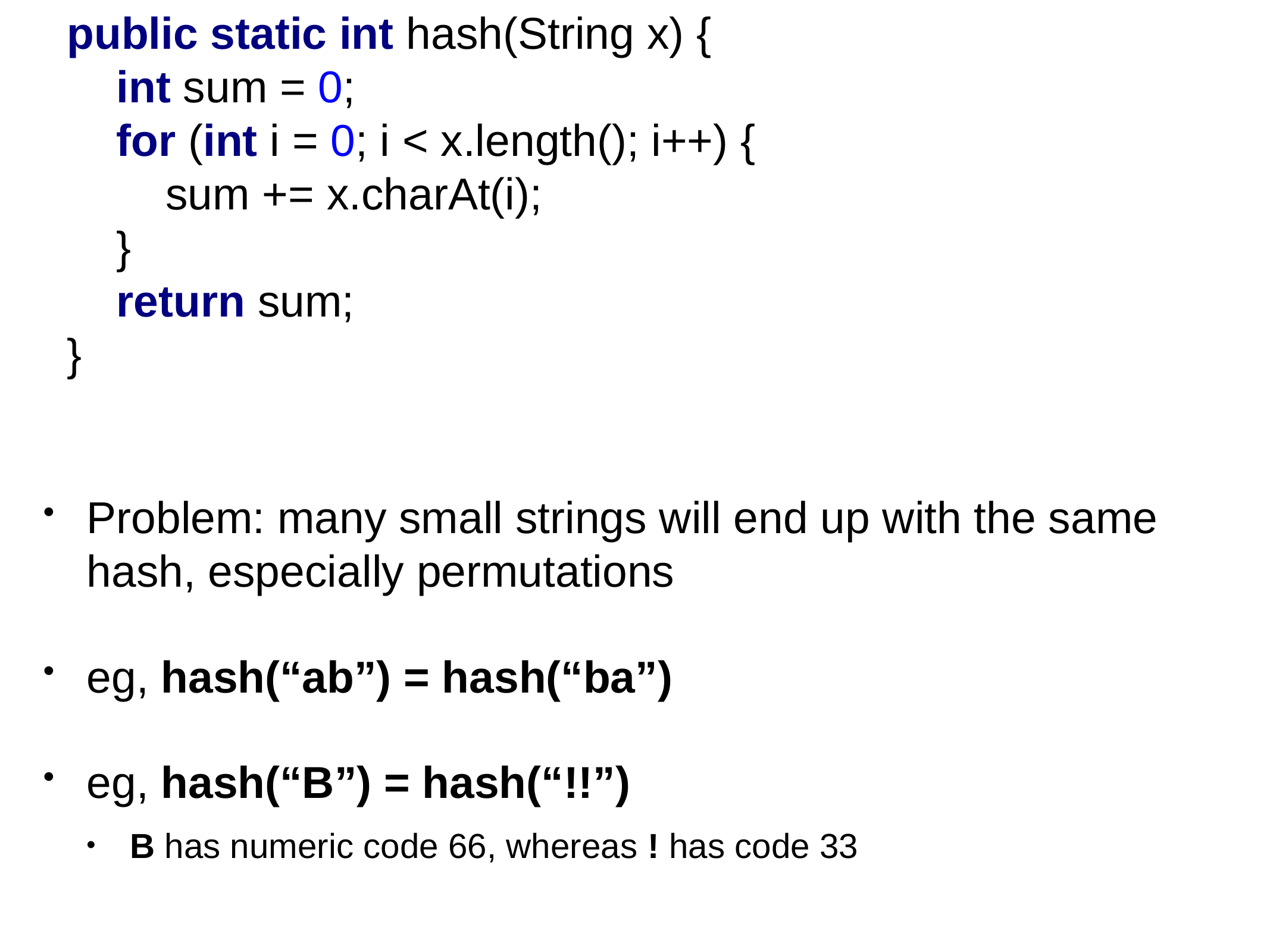

public static int hash(String x) {
    int sum = 0;
    for (int i = 0; i < x.length(); i++) {
        sum += x.charAt(i);
    }
    return sum;
}
Problem: many small strings will end up with the same hash, especially permutations
eg, hash(“ab”) = hash(“ba”)
eg, hash(“B”) = hash(“!!”)
B has numeric code 66, whereas ! has code 33